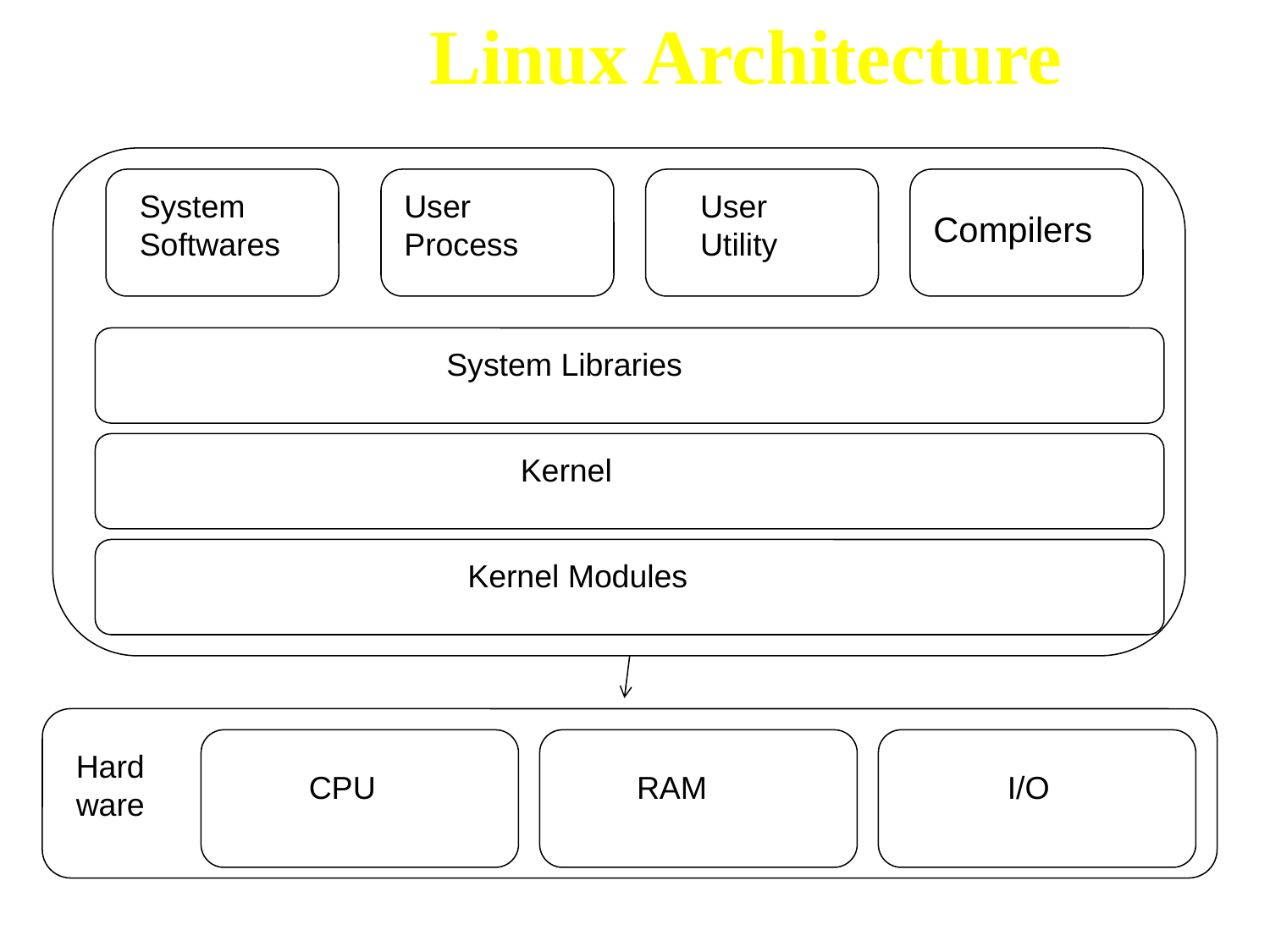

Linux Architecture

System Softwares
User
Process
User
Utility
Compilers

System Libraries

Kernel

Kernel Modules

Hard
ware
CPU
RAM
I/O